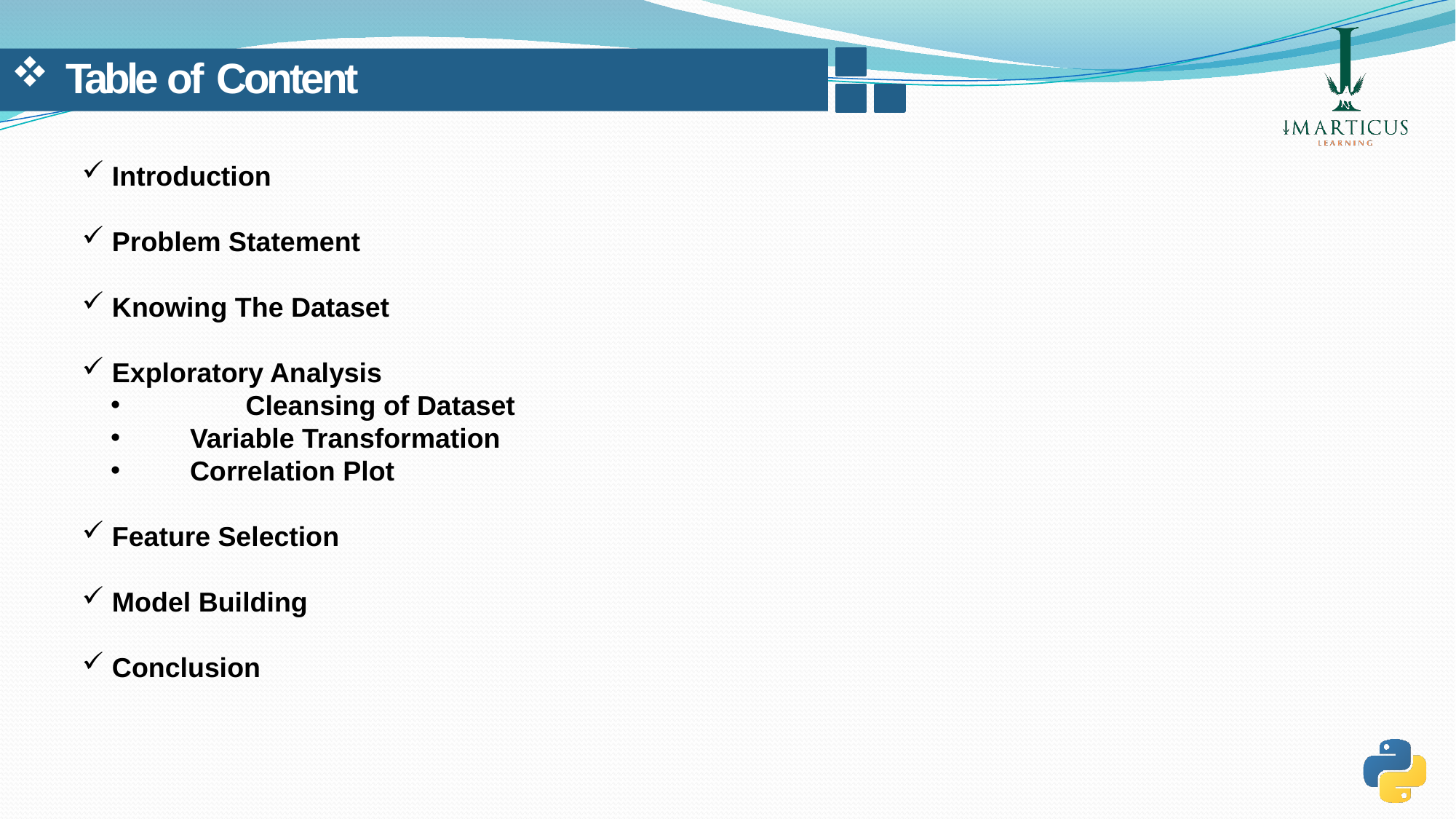

Table of Content

 Introduction

 Problem Statement

 Knowing The Dataset

 Exploratory Analysis
	Cleansing of Dataset
       Variable Transformation
       Correlation Plot

 Feature Selection

 Model Building

 Conclusion